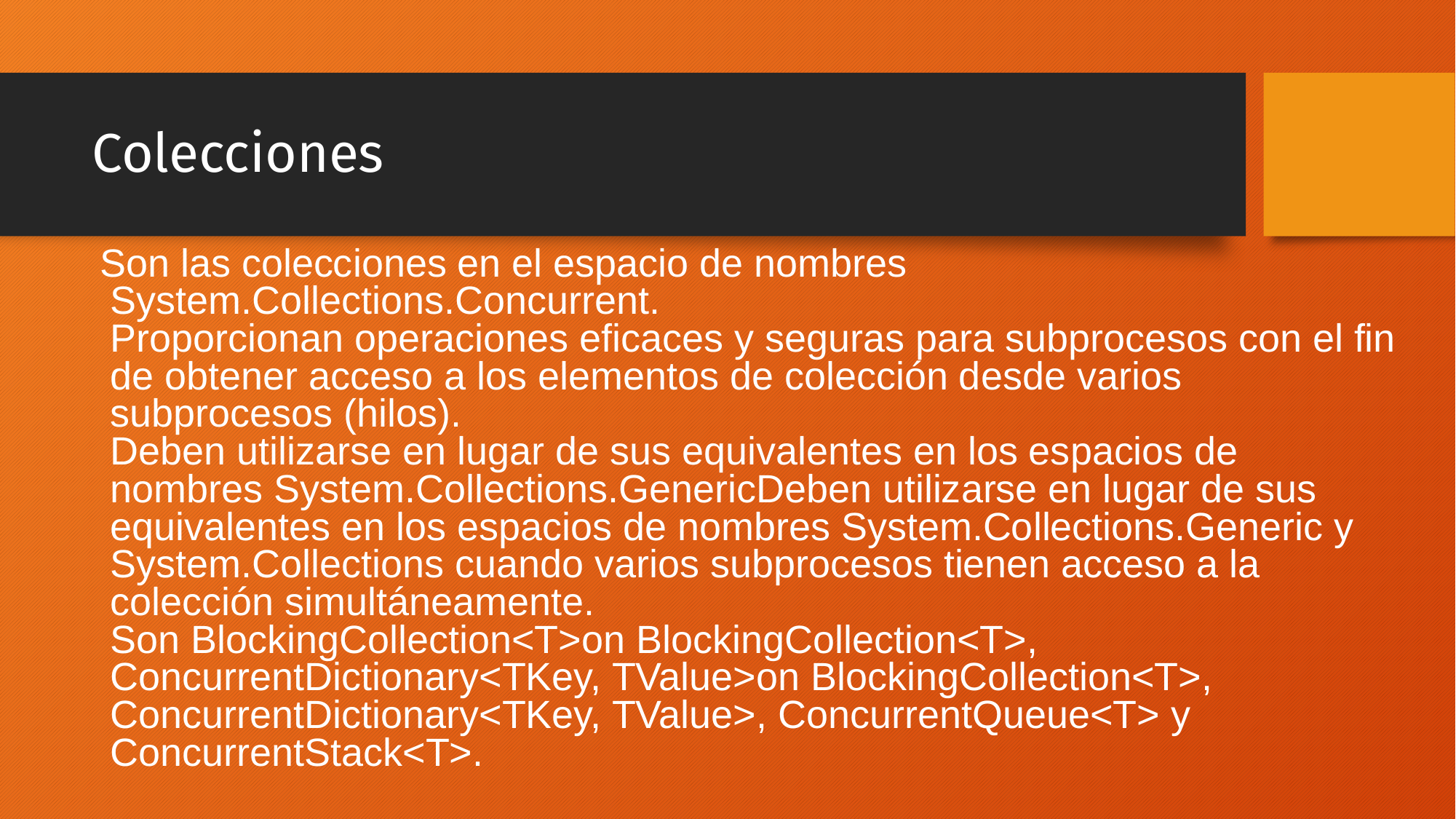

# Colecciones
Son las colecciones en el espacio de nombres System.Collections.Concurrent.
Proporcionan operaciones eficaces y seguras para subprocesos con el fin de obtener acceso a los elementos de colección desde varios subprocesos (hilos).
Deben utilizarse en lugar de sus equivalentes en los espacios de nombres System.Collections.GenericDeben utilizarse en lugar de sus equivalentes en los espacios de nombres System.Collections.Generic y System.Collections cuando varios subprocesos tienen acceso a la colección simultáneamente.
Son BlockingCollection<T>on BlockingCollection<T>, ConcurrentDictionary<TKey, TValue>on BlockingCollection<T>, ConcurrentDictionary<TKey, TValue>, ConcurrentQueue<T> y ConcurrentStack<T>.